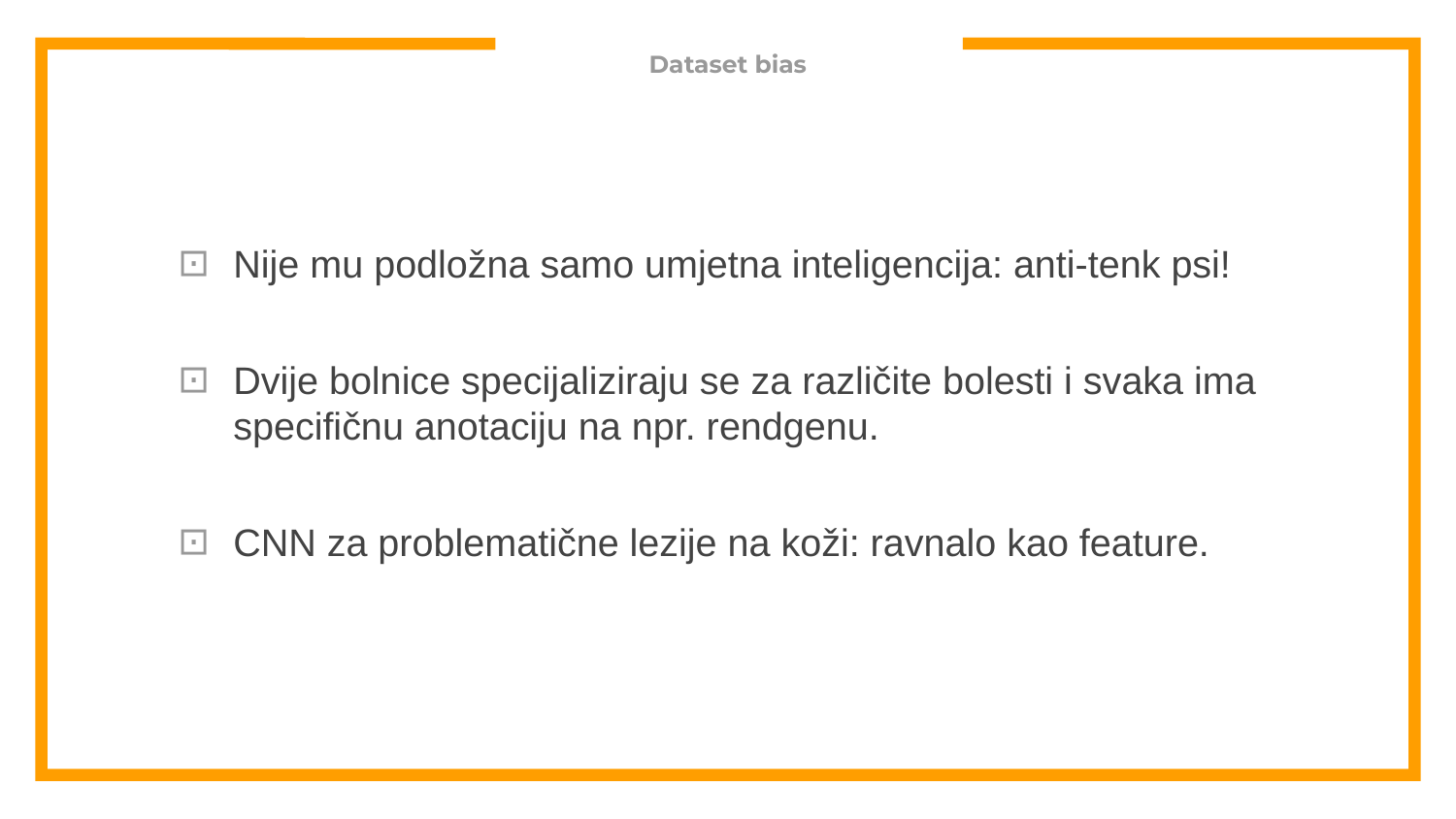

# Dataset bias

Nije mu podložna samo umjetna inteligencija: anti-tenk psi!

Dvije bolnice specijaliziraju se za različite bolesti i svaka ima specifičnu anotaciju na npr. rendgenu.

CNN za problematične lezije na koži: ravnalo kao feature.